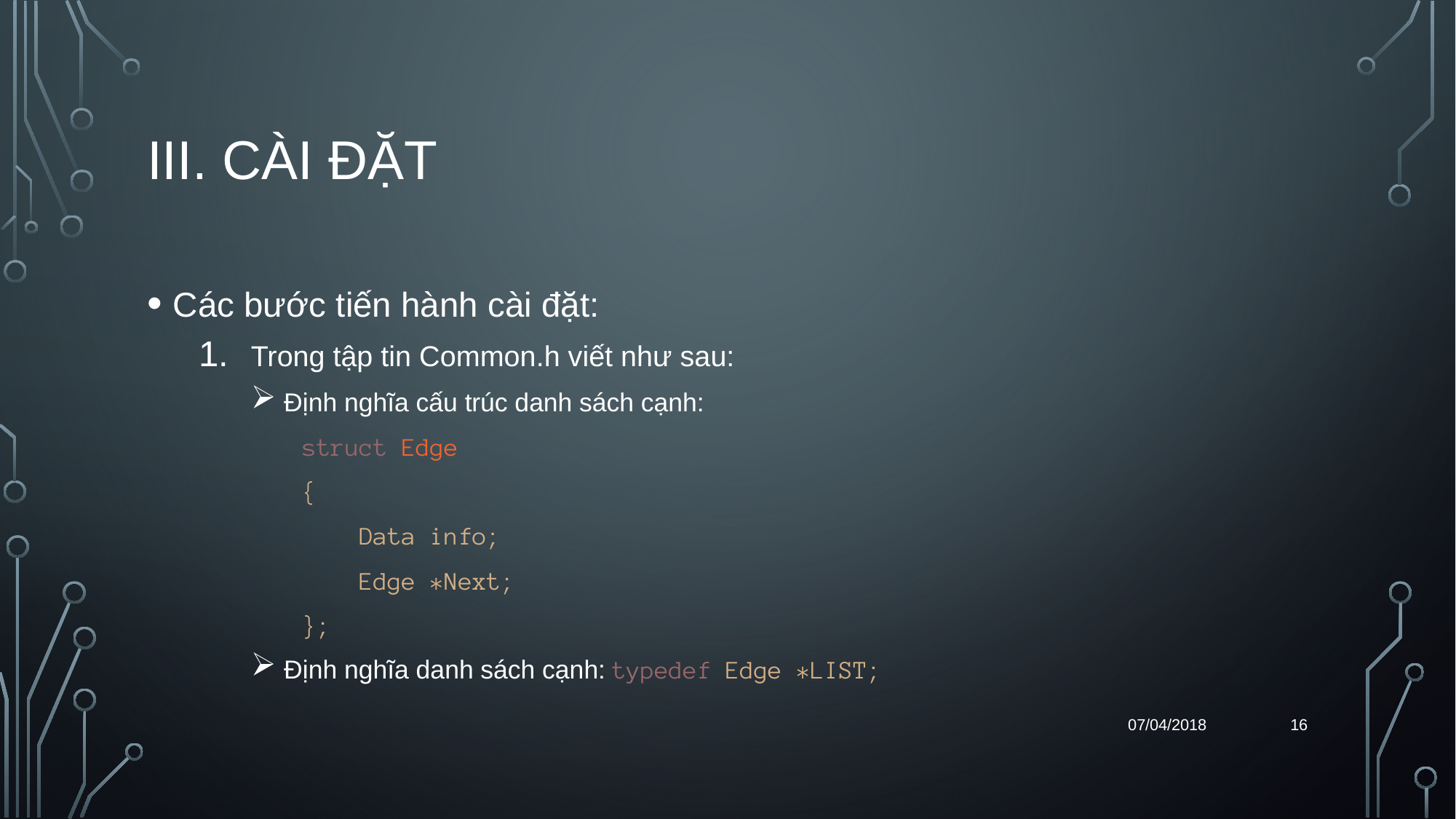

# iii. Cài đặt
Các bước tiến hành cài đặt:
Trong tập tin Common.h viết như sau:
 Định nghĩa cấu trúc danh sách cạnh:
struct Edge
{
    Data info;
    Edge *Next;
};
 Định nghĩa danh sách cạnh: typedef Edge *LIST;
16
07/04/2018